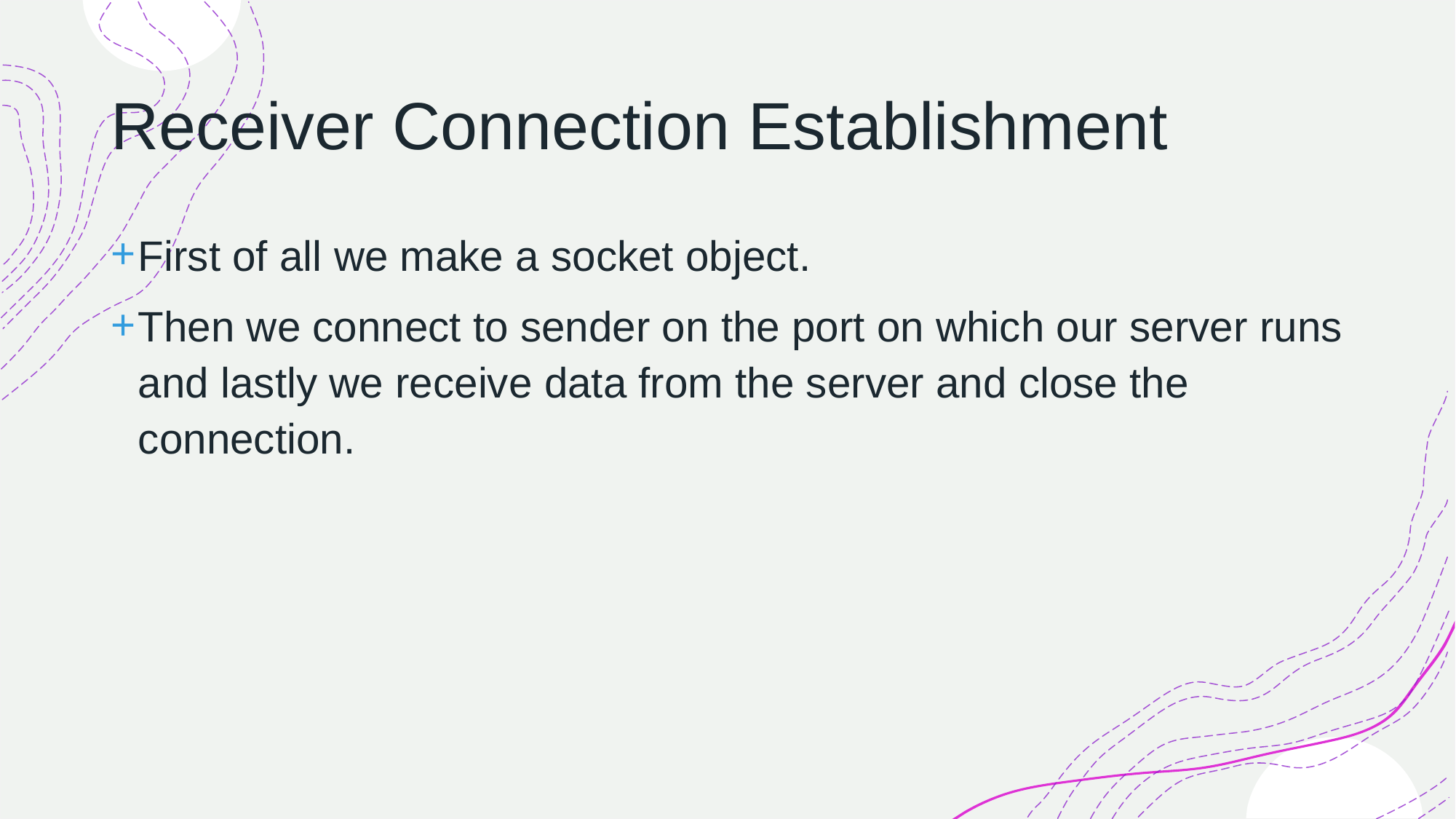

# Receiver Connection Establishment
First of all we make a socket object.
Then we connect to sender on the port on which our server runs and lastly we receive data from the server and close the connection.